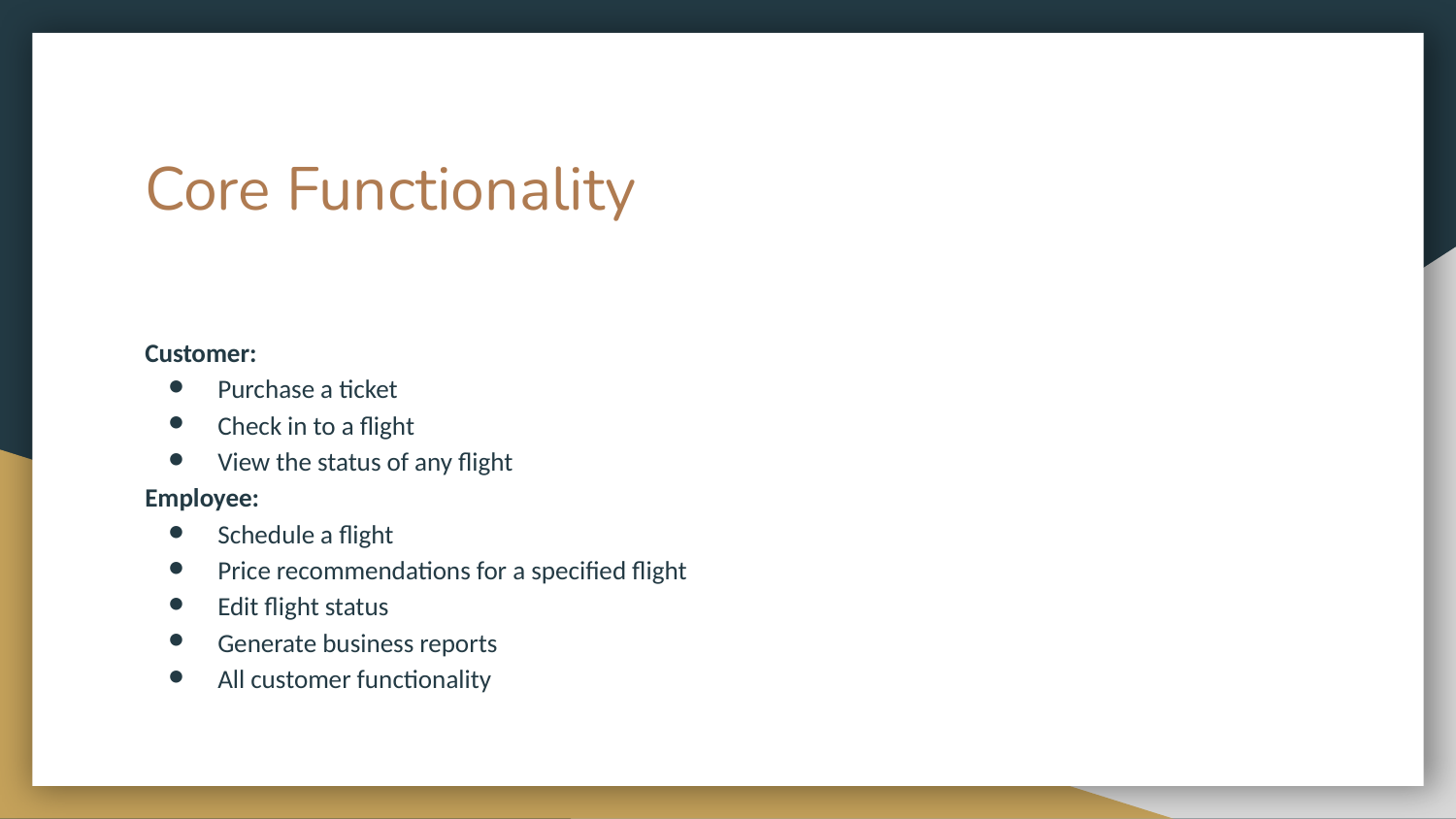

# Core Functionality
Customer:
Purchase a ticket
Check in to a flight
View the status of any flight
Employee:
Schedule a flight
Price recommendations for a specified flight
Edit flight status
Generate business reports
All customer functionality